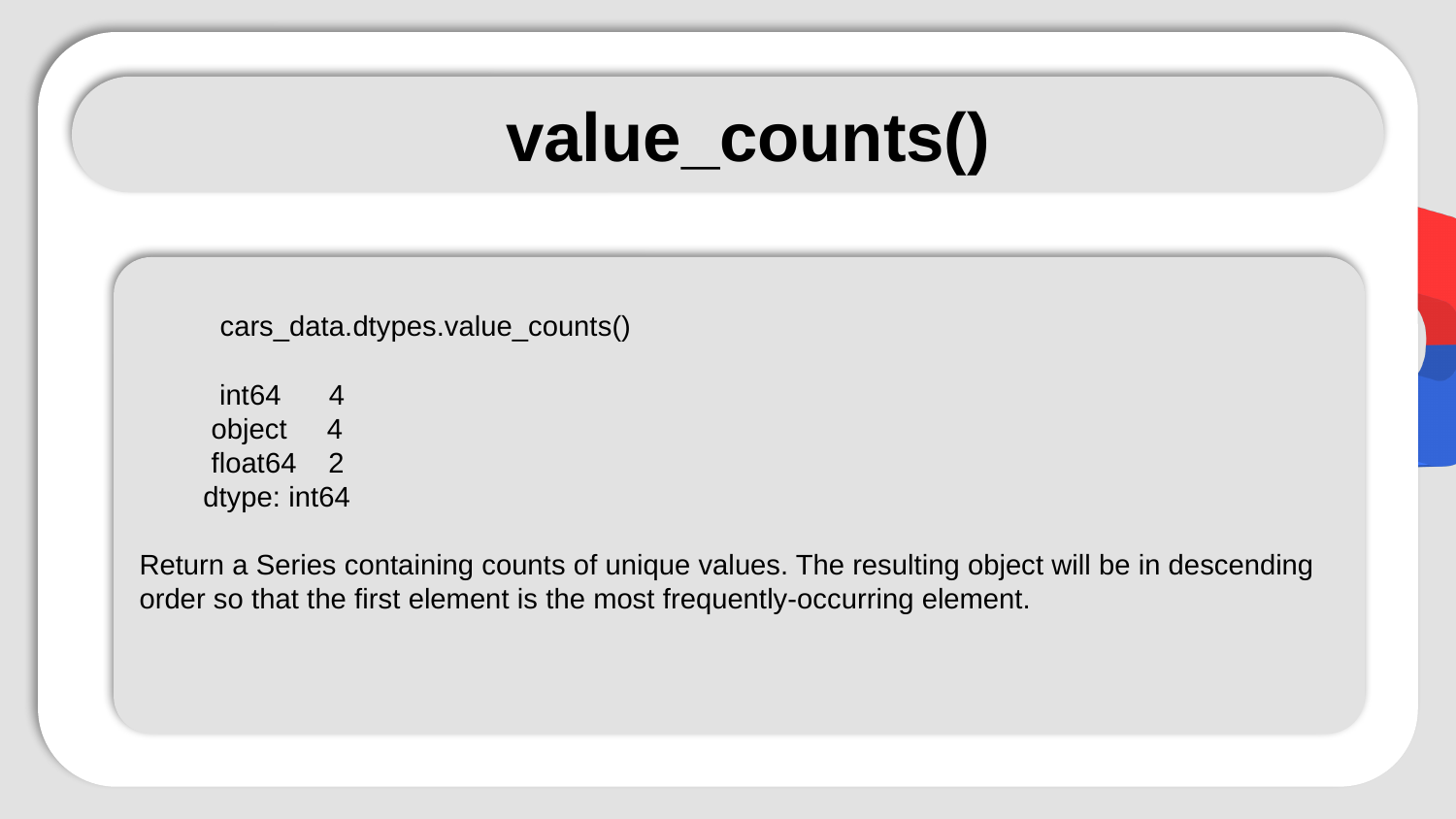

#

value_counts()
          int64      4
         object     4
         float64    2
        dtype: int64

Return a Series containing counts of unique values. The resulting object will be in descending order so that the first element is the most frequently-occurring element.
cars_data.dtypes.value_counts()